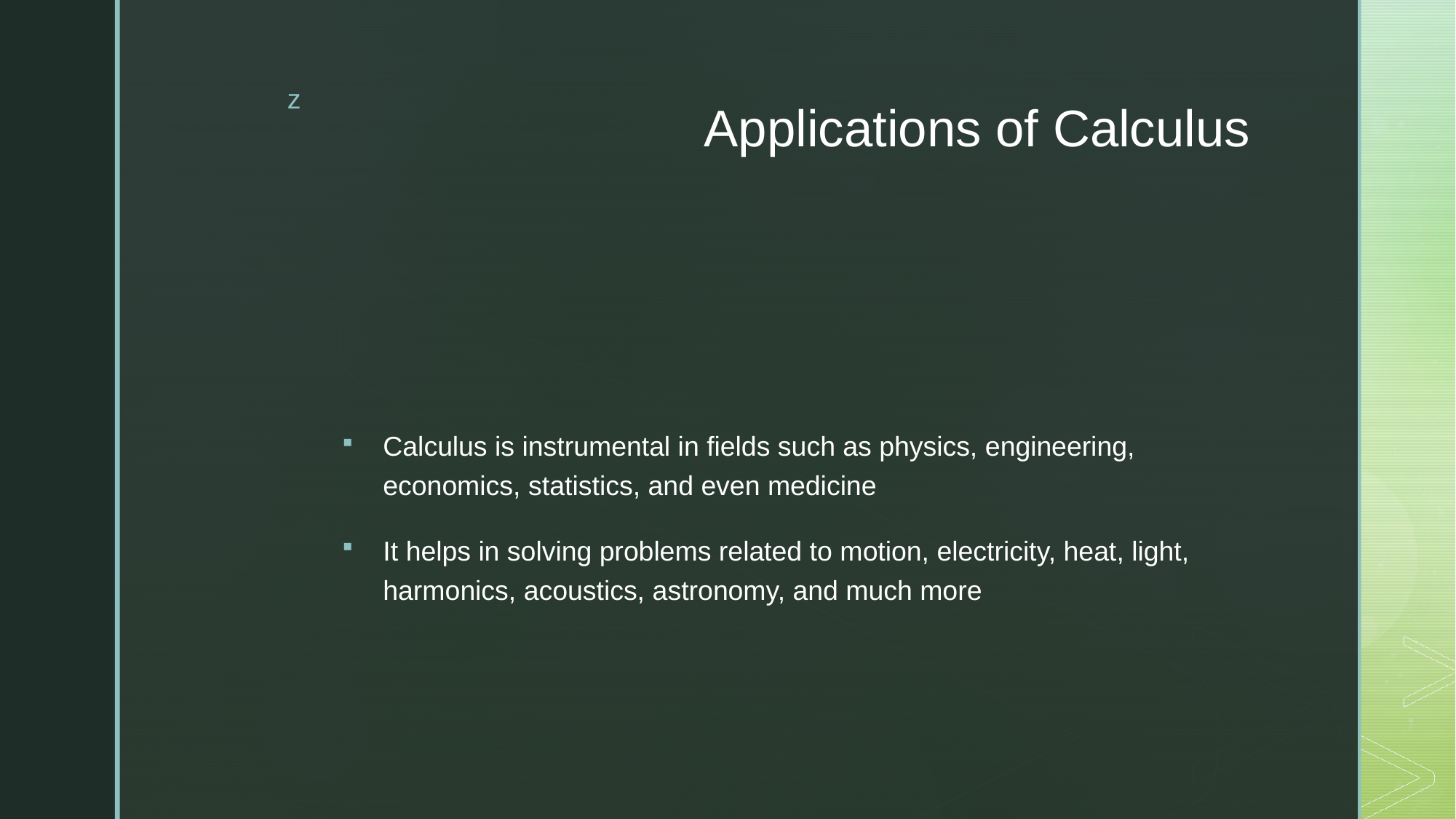

# Applications of Calculus

Calculus is instrumental in fields such as physics, engineering, economics, statistics, and even medicine
It helps in solving problems related to motion, electricity, heat, light, harmonics, acoustics, astronomy, and much more